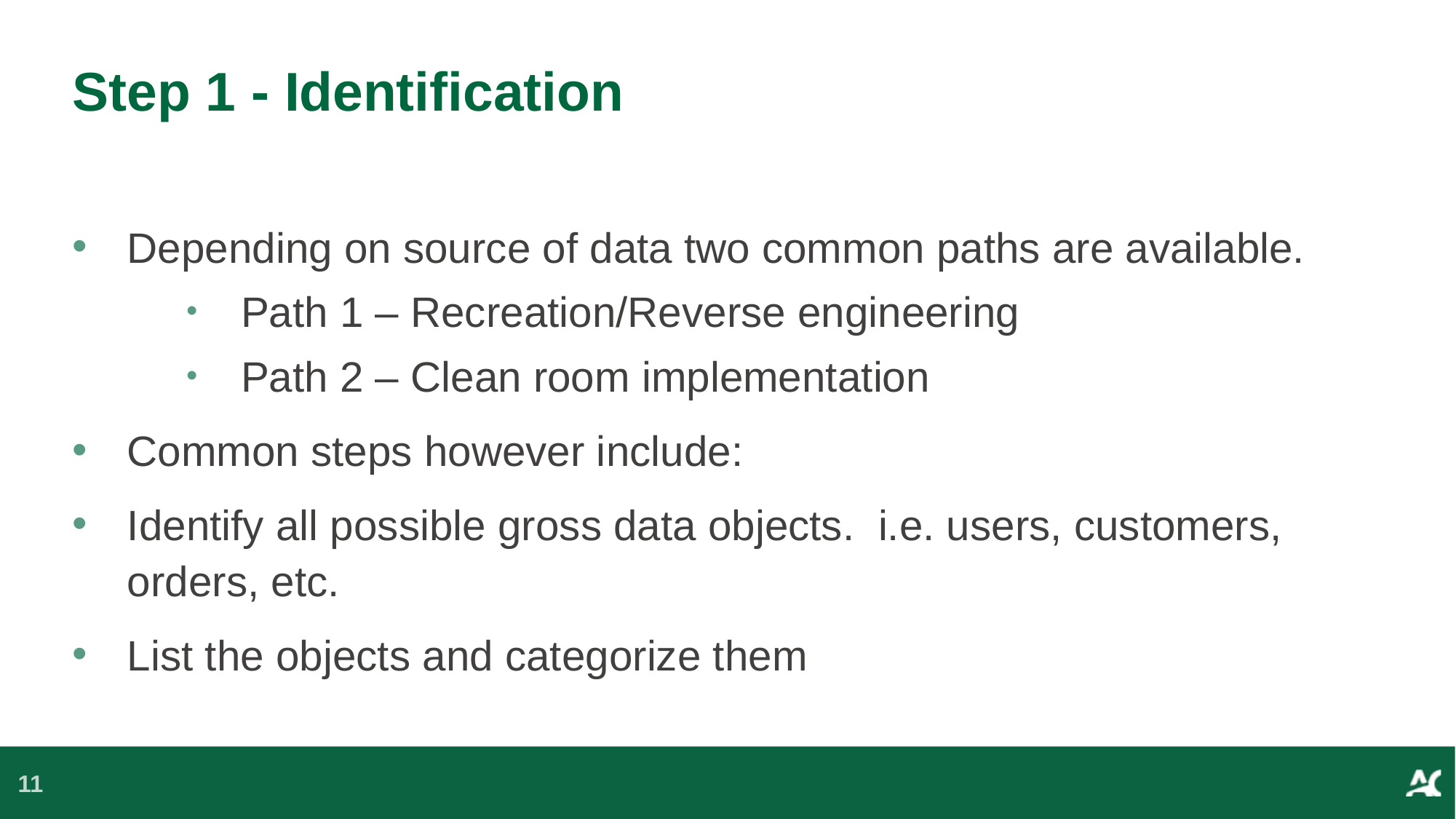

# Step 1 - Identification
Depending on source of data two common paths are available.
Path 1 – Recreation/Reverse engineering
Path 2 – Clean room implementation
Common steps however include:
Identify all possible gross data objects.  i.e. users, customers, orders, etc.
List the objects and categorize them
11